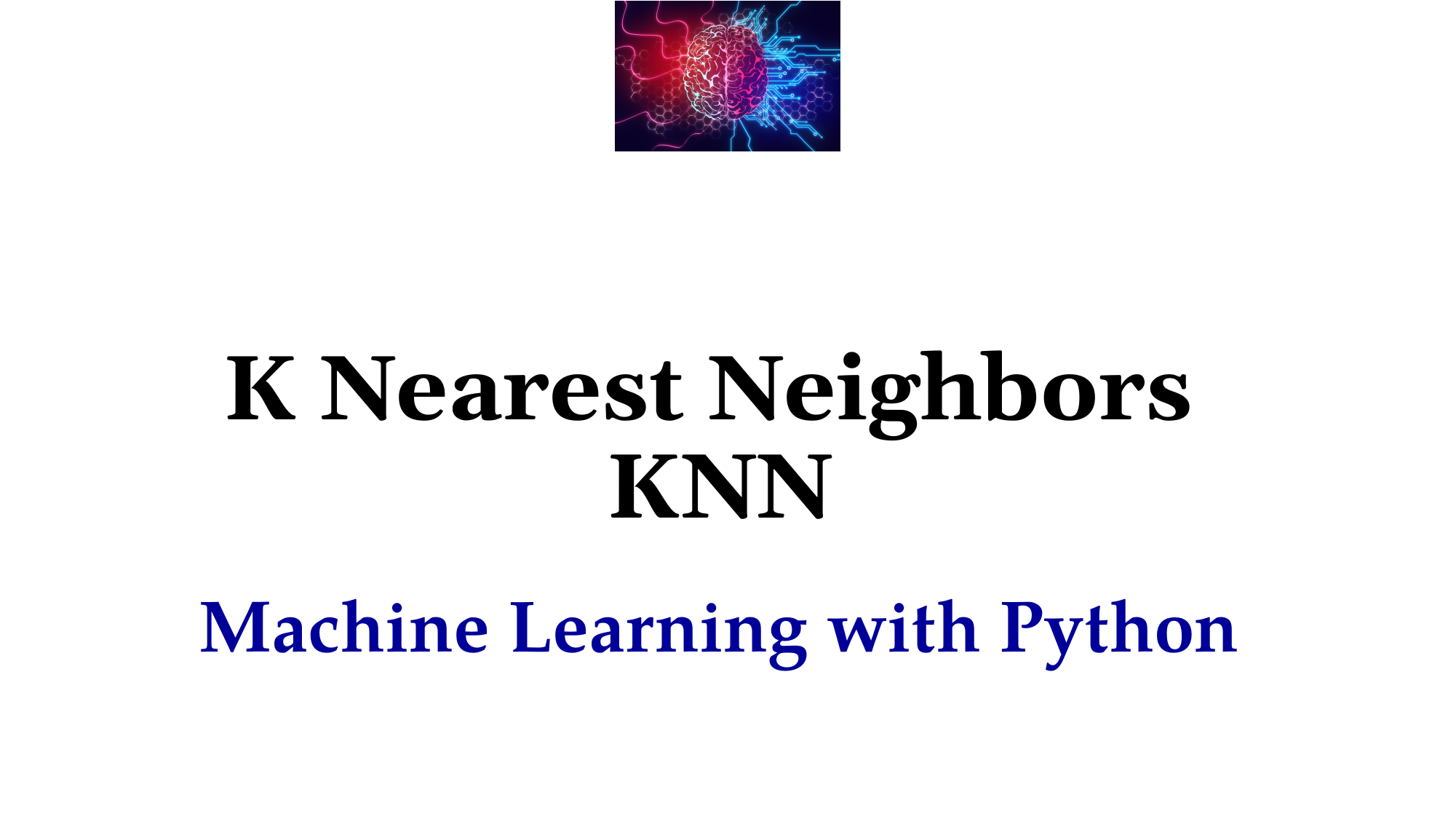

# K Nearest Neighbors KNN
Machine Learning with Python